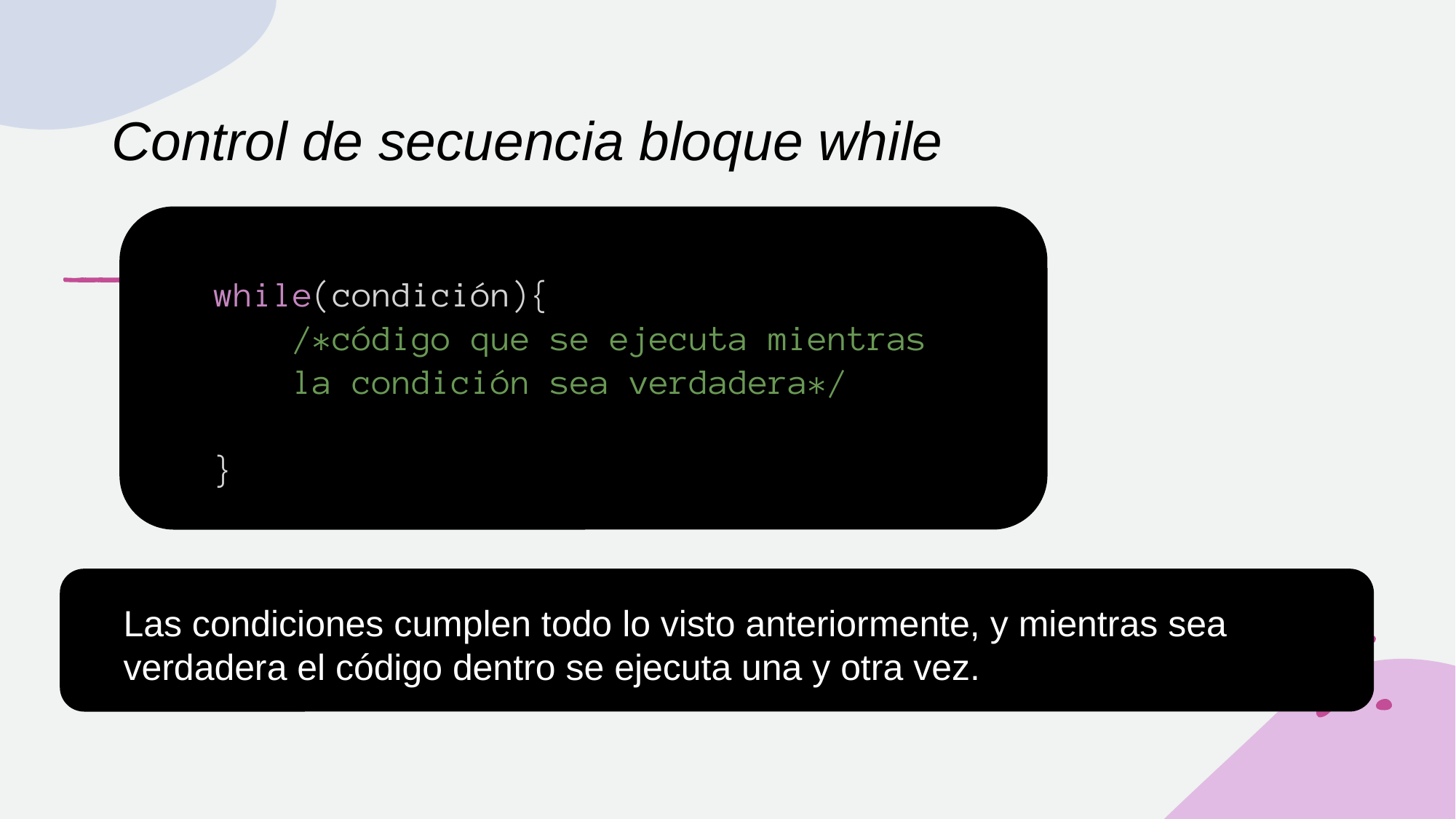

# Control de secuencia bloque while

    while(condición){
        /*código que se ejecuta mientras
        la condición sea verdadera*/

    }

Las condiciones cumplen todo lo visto anteriormente, y mientras sea verdadera el código dentro se ejecuta una y otra vez.